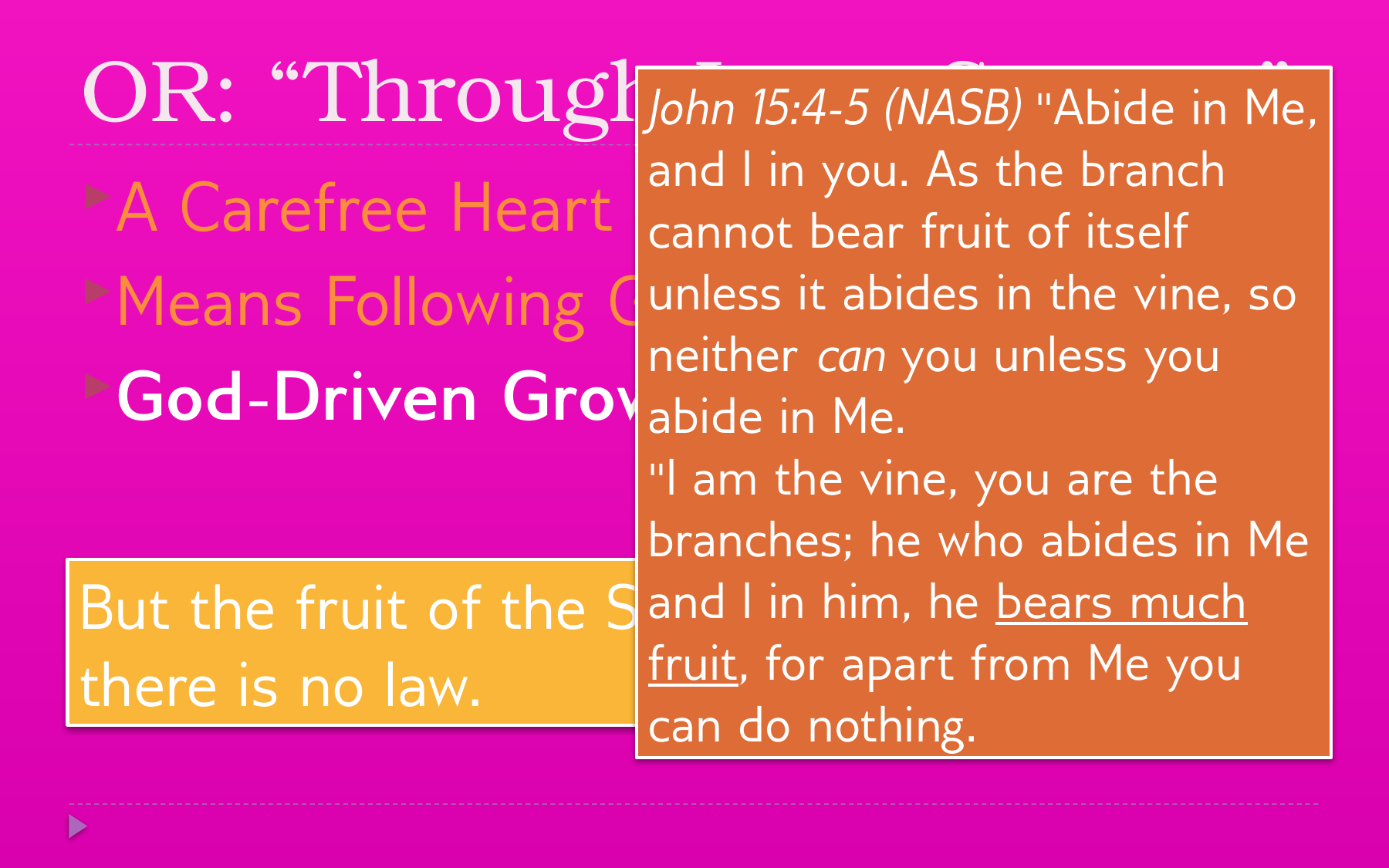

# OR: “Through Love, Serve…”
John 15:4-5 (NASB) "Abide in Me, and I in you. As the branch cannot bear fruit of itself unless it abides in the vine, so neither can you unless you abide in Me.
"I am the vine, you are the branches; he who abides in Me and I in him, he bears much fruit, for apart from Me you can do nothing.
A Carefree Heart On the Move!
Means Following God’s Leadership
God-Driven Growth
But the fruit of the Spirit…against such things there is no law. 		Gal. 5:22-23